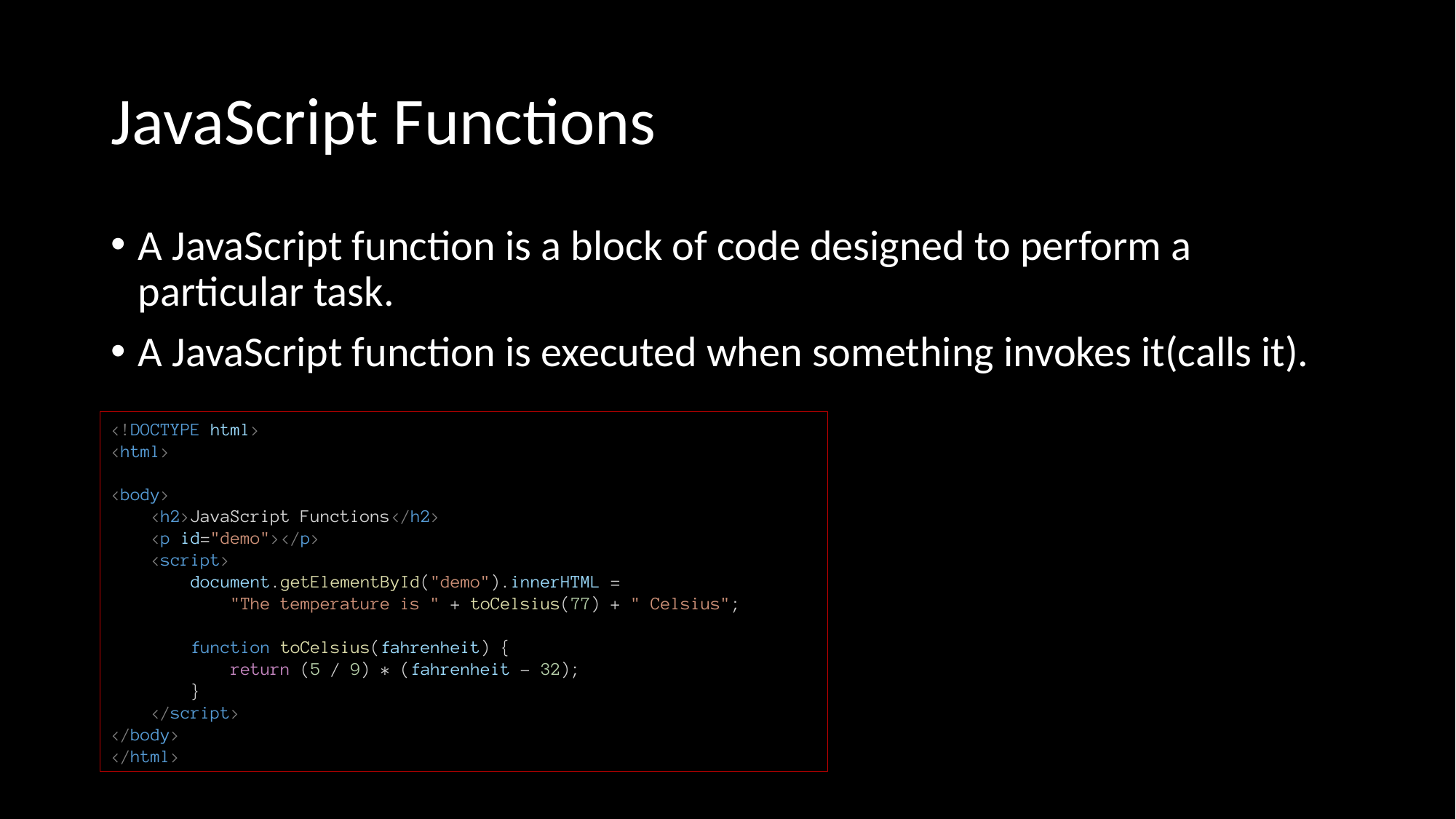

# JavaScript Functions
A JavaScript function is a block of code designed to perform a particular task.
A JavaScript function is executed when something invokes it(calls it).
<!DOCTYPE html>
<html>
<body>
    <h2>JavaScript Functions</h2>
    <p id="demo"></p>
    <script>
        document.getElementById("demo").innerHTML =
            "The temperature is " + toCelsius(77) + " Celsius";
        function toCelsius(fahrenheit) {
            return (5 / 9) * (fahrenheit - 32);
        }
    </script>
</body>
</html>